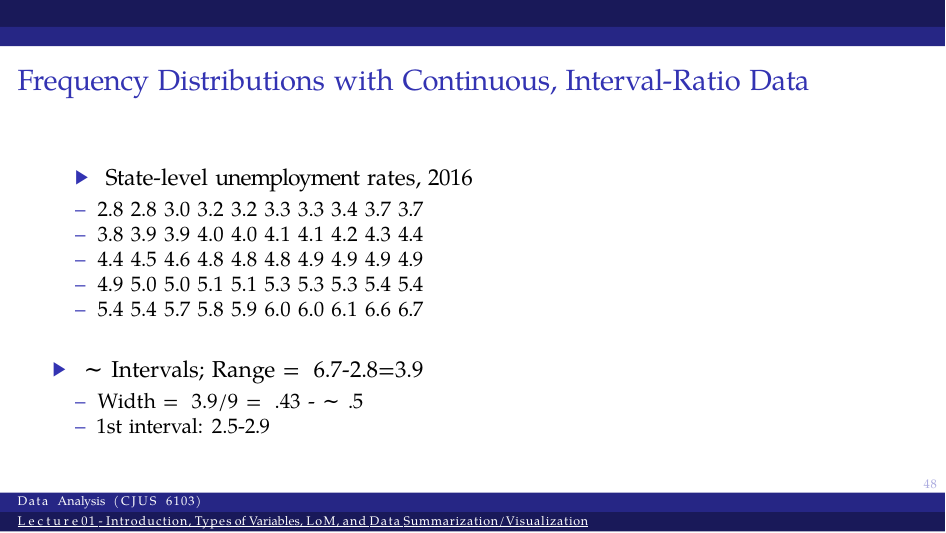

# Frequency Distributions with Continuous, Interval-Ratio Data
▶ State-level unemployment rates, 2016
– 2.8 2.8 3.0 3.2 3.2 3.3 3.3 3.4 3.7 3.7
– 3.8 3.9 3.9 4.0 4.0 4.1 4.1 4.2 4.3 4.4
– 4.4 4.5 4.6 4.8 4.8 4.8 4.9 4.9 4.9 4.9
– 4.9 5.0 5.0 5.1 5.1 5.3 5.3 5.3 5.4 5.4
– 5.4 5.4 5.7 5.8 5.9 6.0 6.0 6.1 6.6 6.7
▶ ∼ Intervals; Range = 6.7-2.8=3.9
– Width = 3.9/9 = .43 - ∼ .5
– 1st interval: 2.5-2.9
48
Data Analysis (CJUS 6103)
Lecture 01 - Introduction, Types of Variables, LoM, and Data Summarization/Visualization